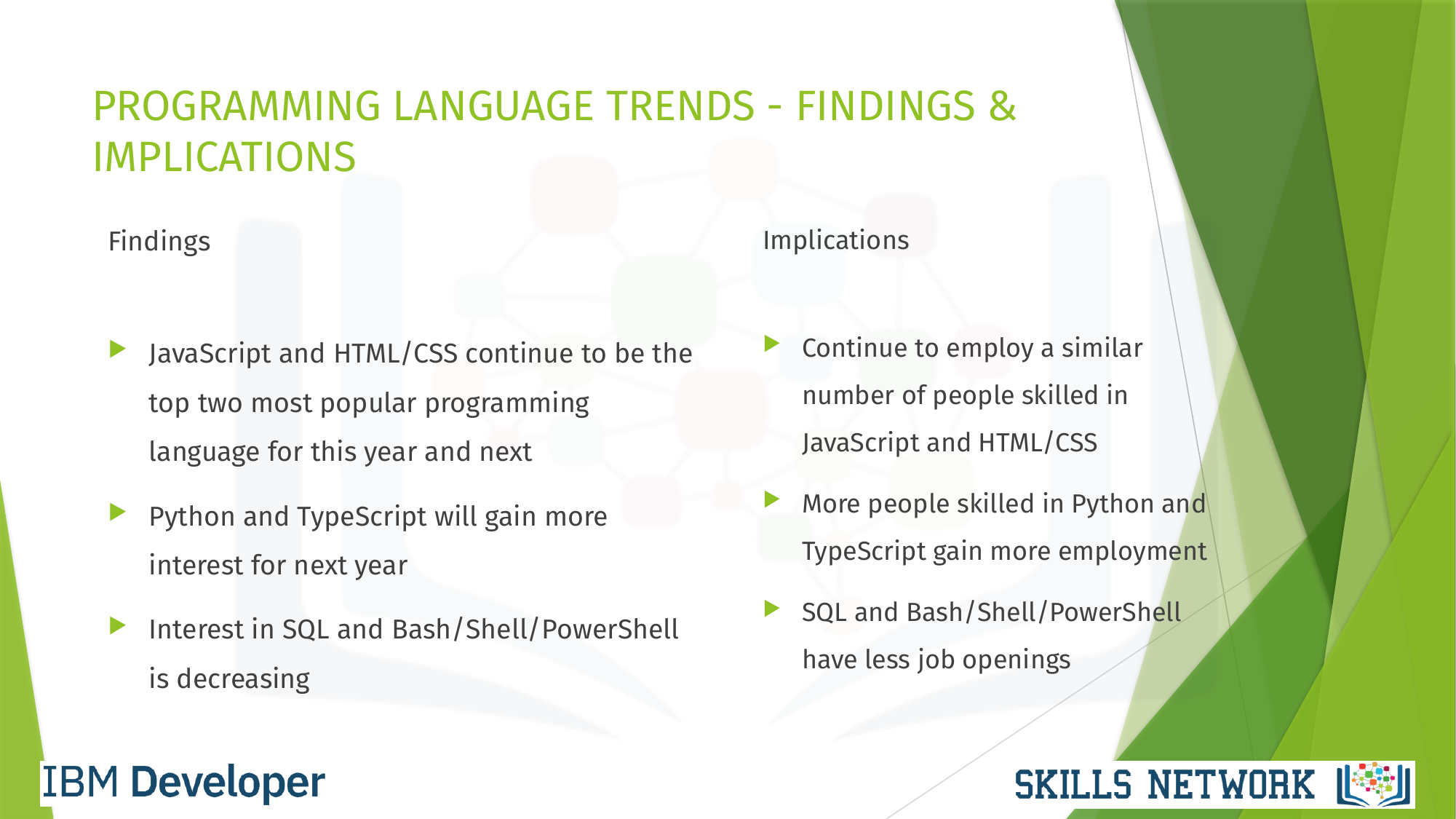

# PROGRAMMING LANGUAGE TRENDS - FINDINGS & IMPLICATIONS
Findings

JavaScript and HTML/CSS continue to be the top two most popular programming language for this year and next
Python and TypeScript will gain more interest for next year
Interest in SQL and Bash/Shell/PowerShell is decreasing
Implications

Continue to employ a similar number of people skilled in JavaScript and HTML/CSS
More people skilled in Python and TypeScript gain more employment
SQL and Bash/Shell/PowerShell have less job openings